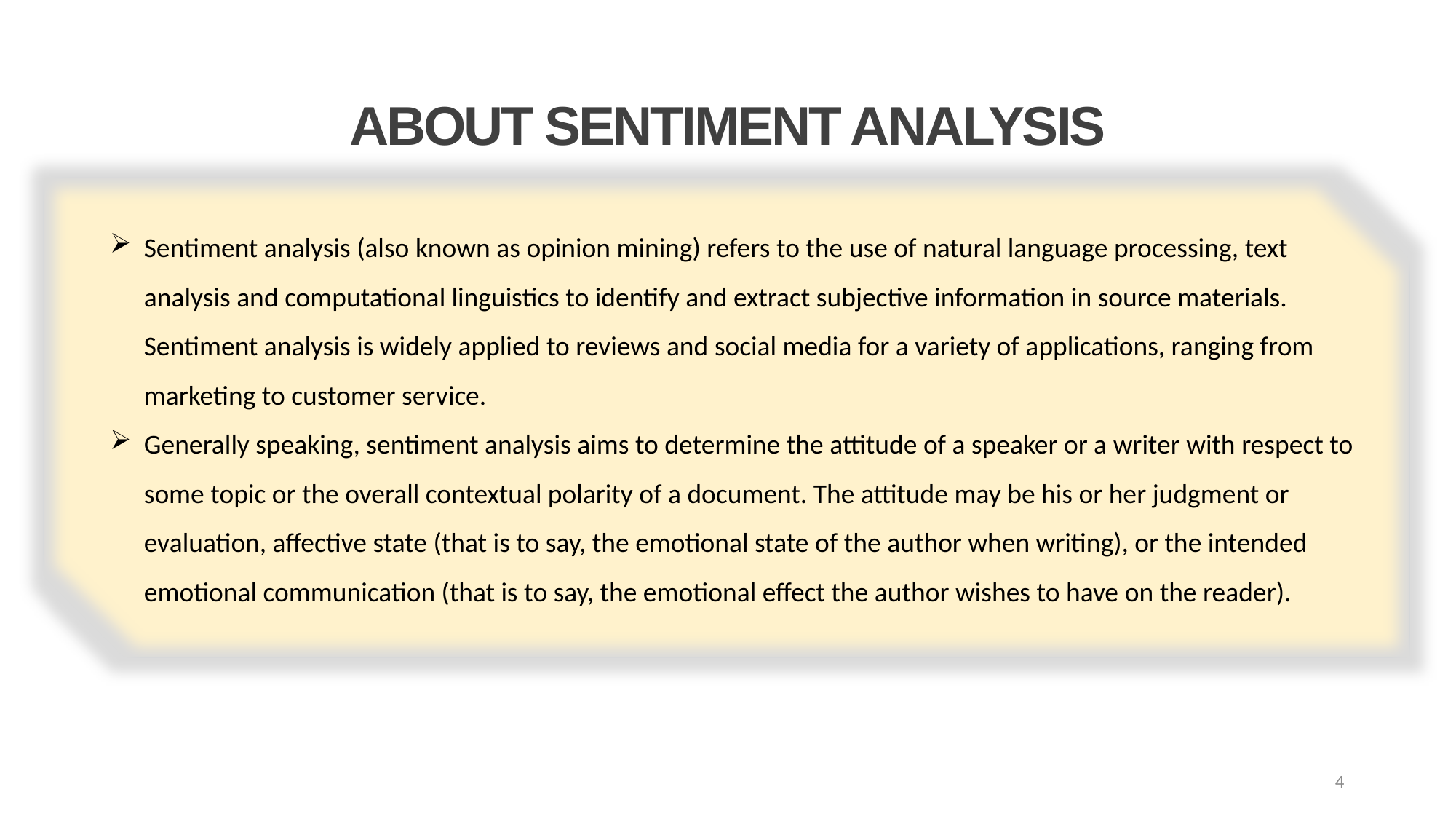

ABOUT SENTIMENT ANALYSIS

Sentiment analysis (also known as opinion mining) refers to the use of natural language processing, text analysis and computational linguistics to identify and extract subjective information in source materials. Sentiment analysis is widely applied to reviews and social media for a variety of applications, ranging from marketing to customer service.
Generally speaking, sentiment analysis aims to determine the attitude of a speaker or a writer with respect to some topic or the overall contextual polarity of a document. The attitude may be his or her judgment or evaluation, affective state (that is to say, the emotional state of the author when writing), or the intended emotional communication (that is to say, the emotional effect the author wishes to have on the reader).
4